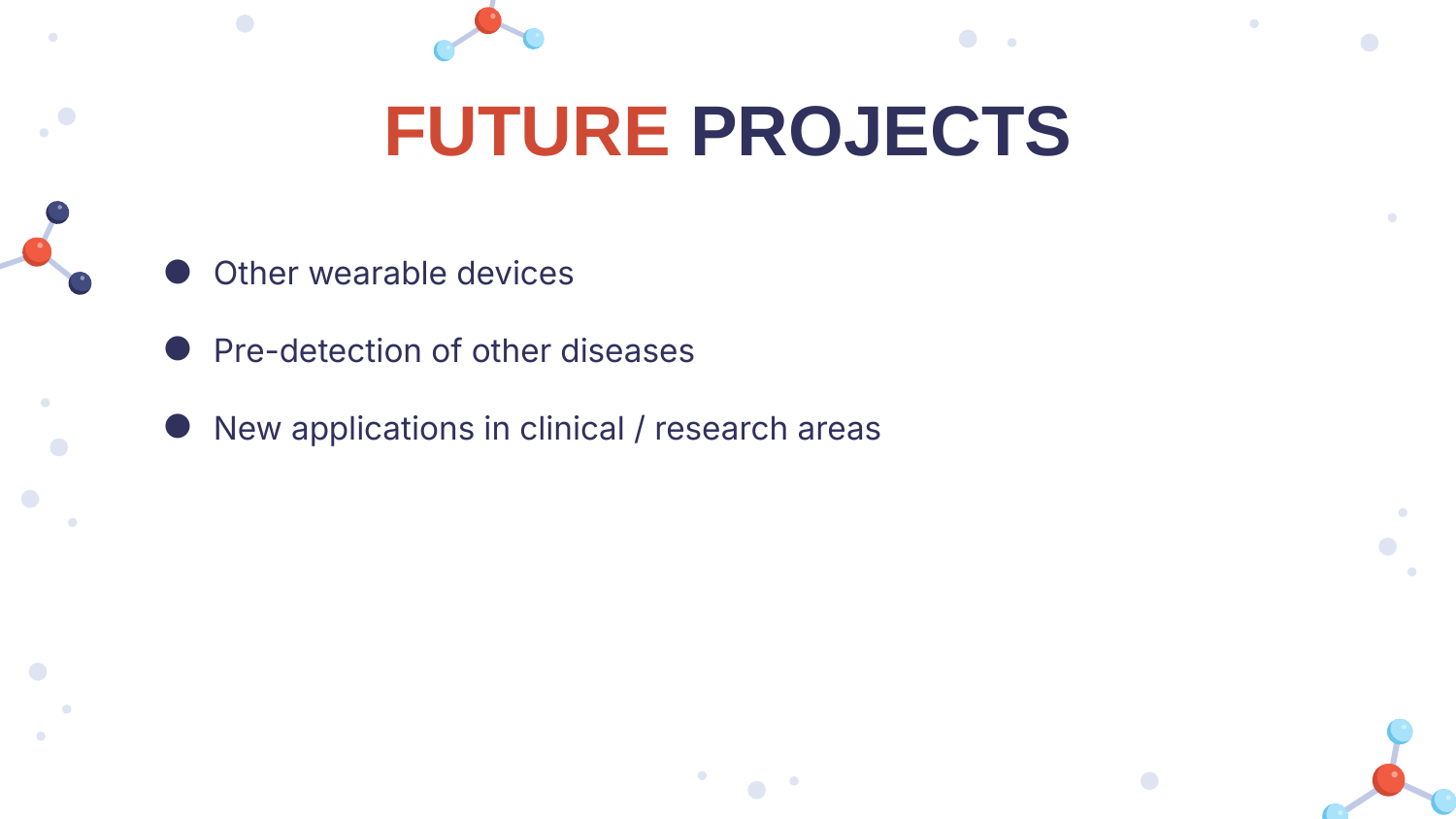

# FUTURE PROJECTS
Other wearable devices

Pre-detection of other diseases

New applications in clinical / research areas